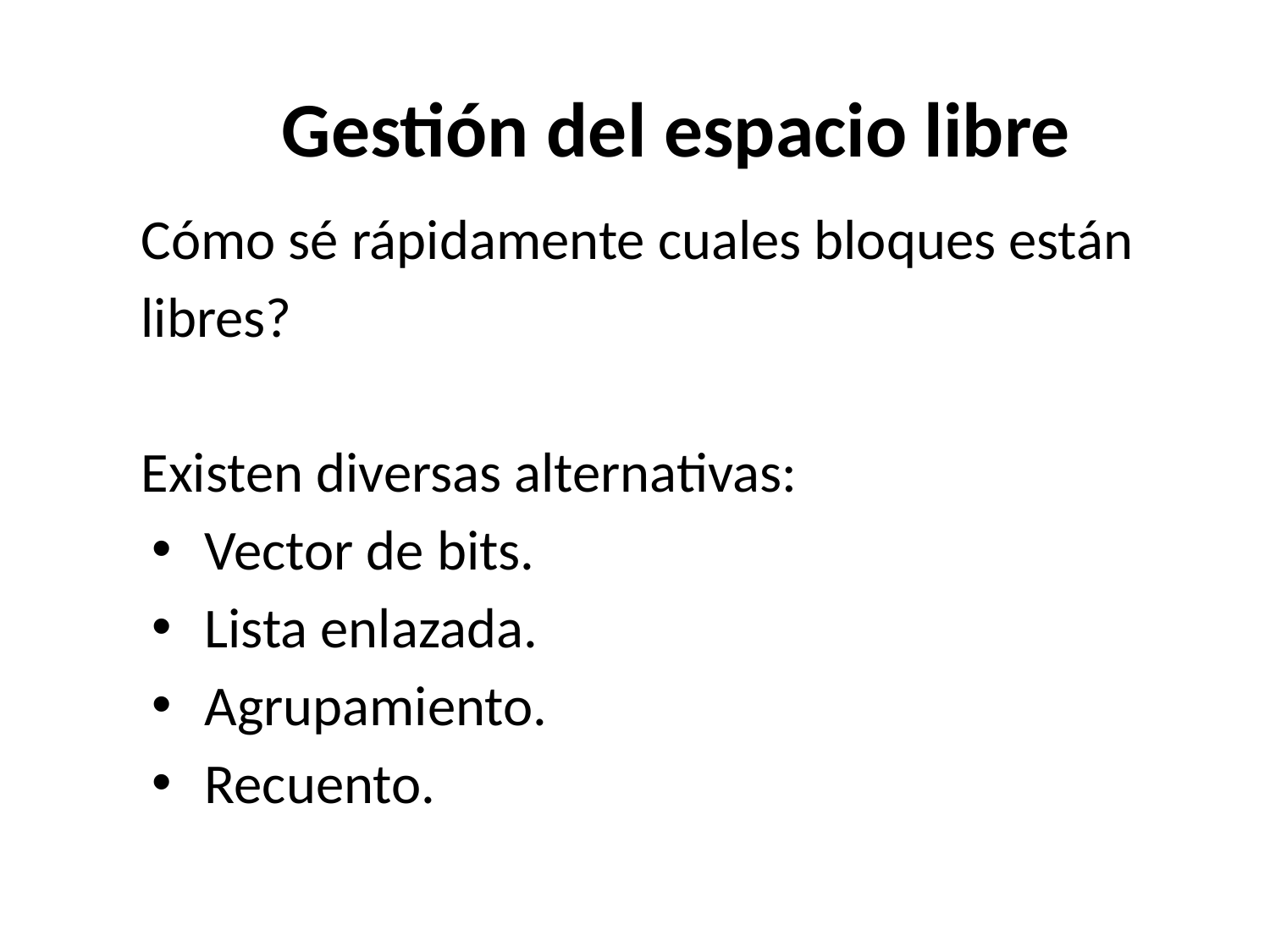

# Gestión del espacio libre
	Cómo sé rápidamente cuales bloques están libres?

	Existen diversas alternativas:
Vector de bits.
Lista enlazada.
Agrupamiento.
Recuento.